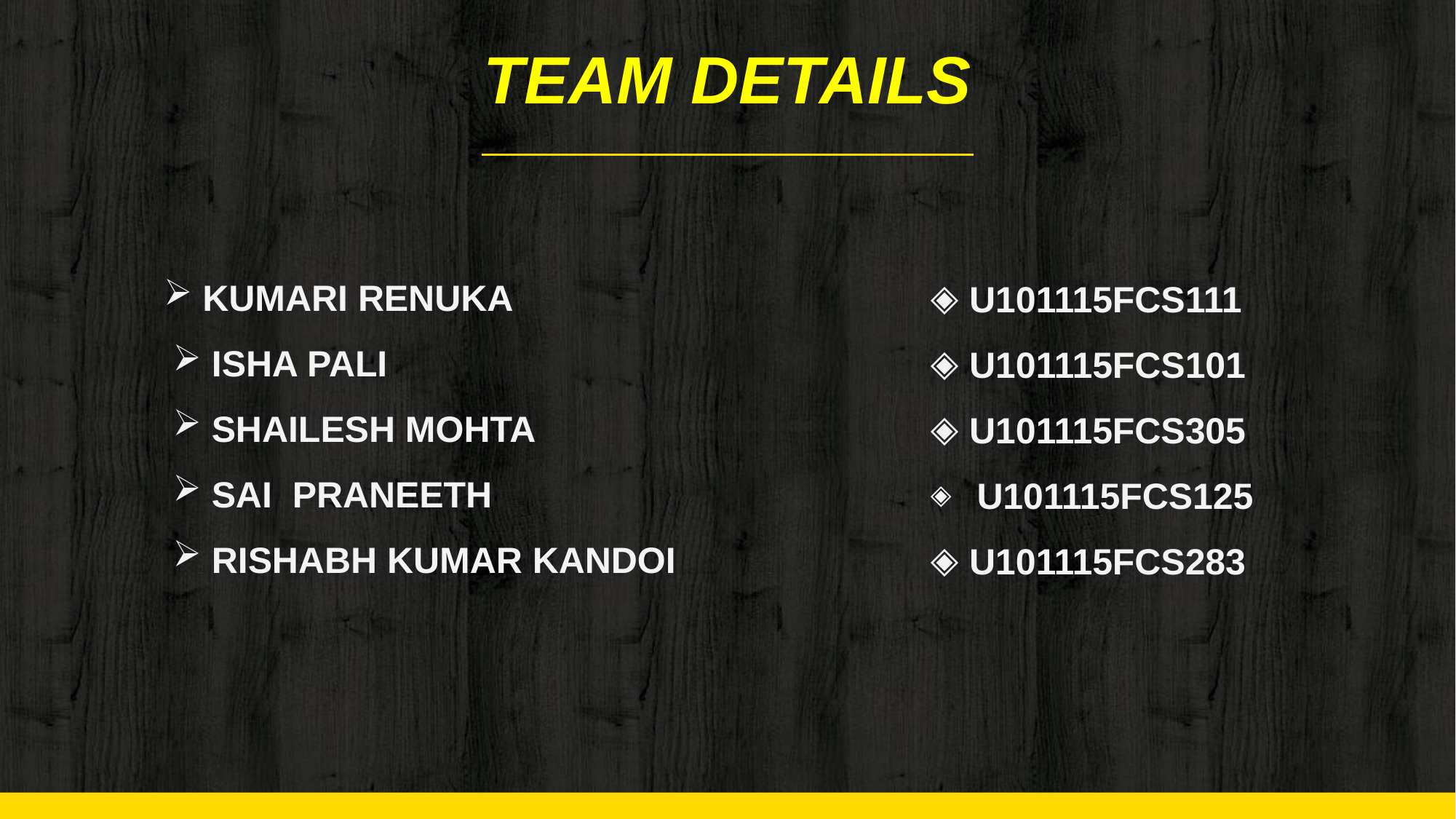

# TEAM DETAILS
KUMARI RENUKA

ISHA PALI

SHAILESH MOHTA

SAI  PRANEETH

RISHABH KUMAR KANDOI
U101115FCS111

U101115FCS101

U101115FCS305

 U101115FCS125

U101115FCS283